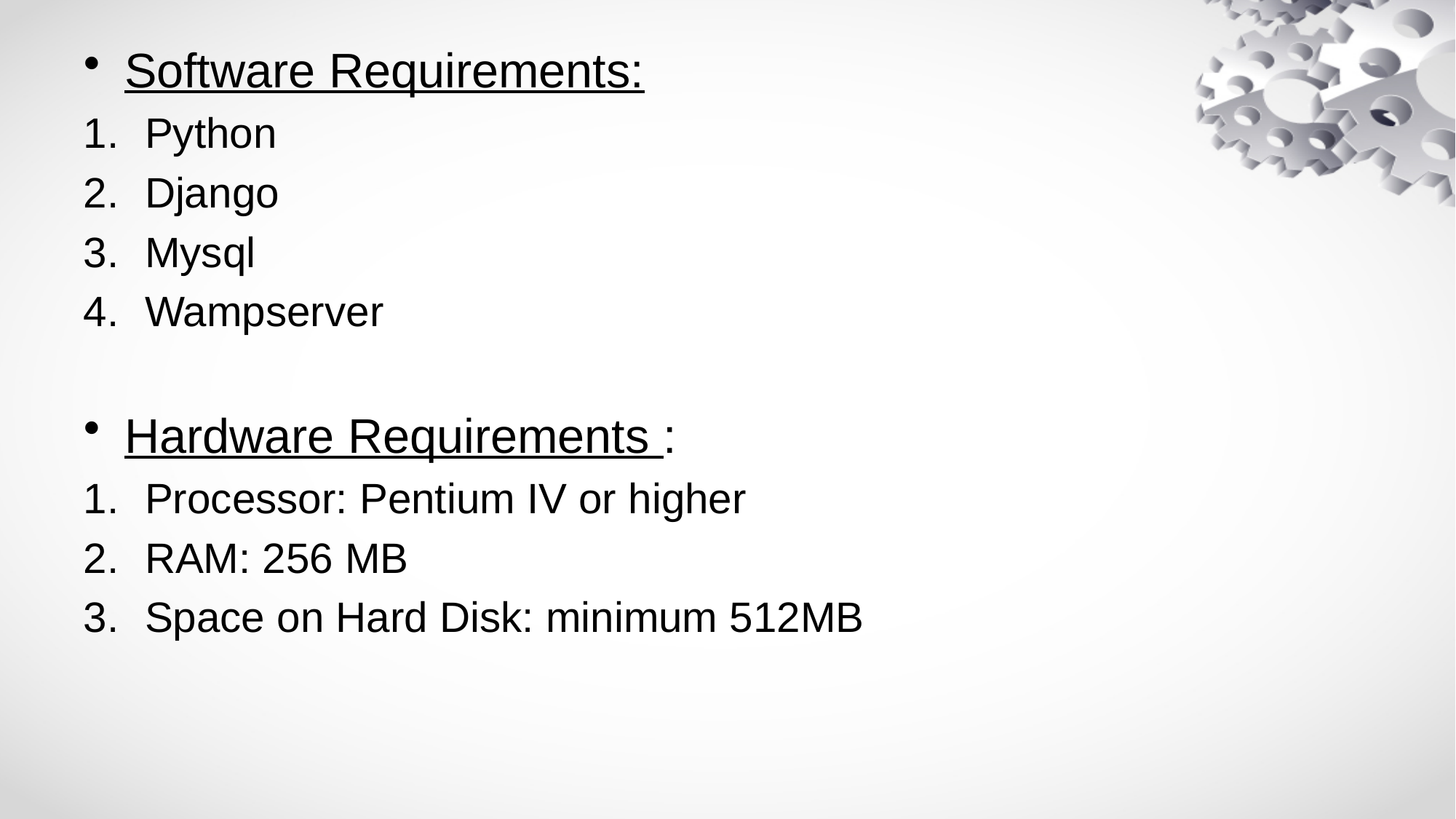

Software Requirements:
Python
Django
Mysql
Wampserver

Hardware Requirements :
Processor: Pentium IV or higher
RAM: 256 MB
Space on Hard Disk: minimum 512MB